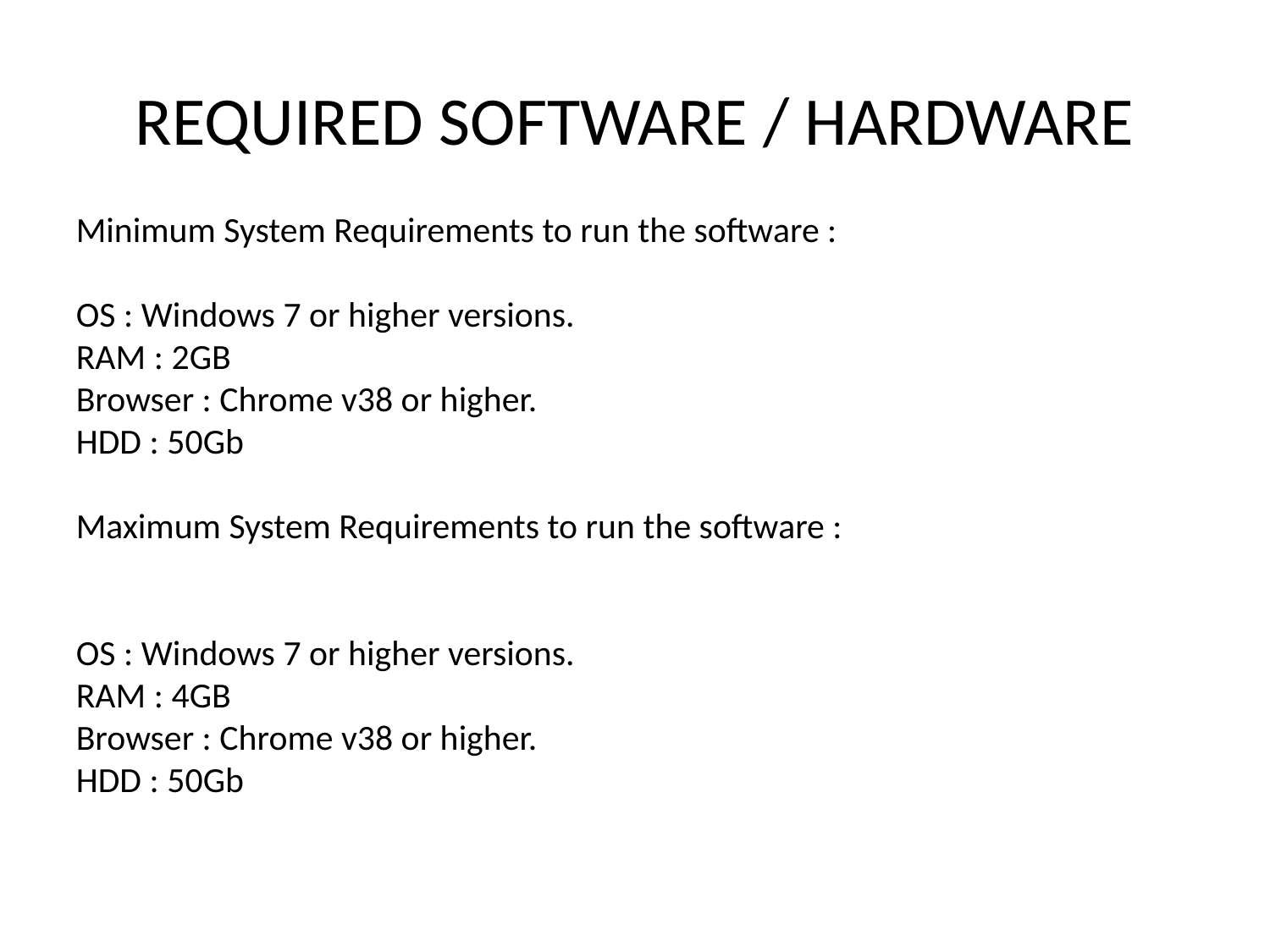

# REQUIRED SOFTWARE / HARDWARE
Minimum System Requirements to run the software :

OS : Windows 7 or higher versions.
RAM : 2GB
Browser : Chrome v38 or higher.
HDD : 50Gb

Maximum System Requirements to run the software :

OS : Windows 7 or higher versions.
RAM : 4GB
Browser : Chrome v38 or higher.
HDD : 50Gb